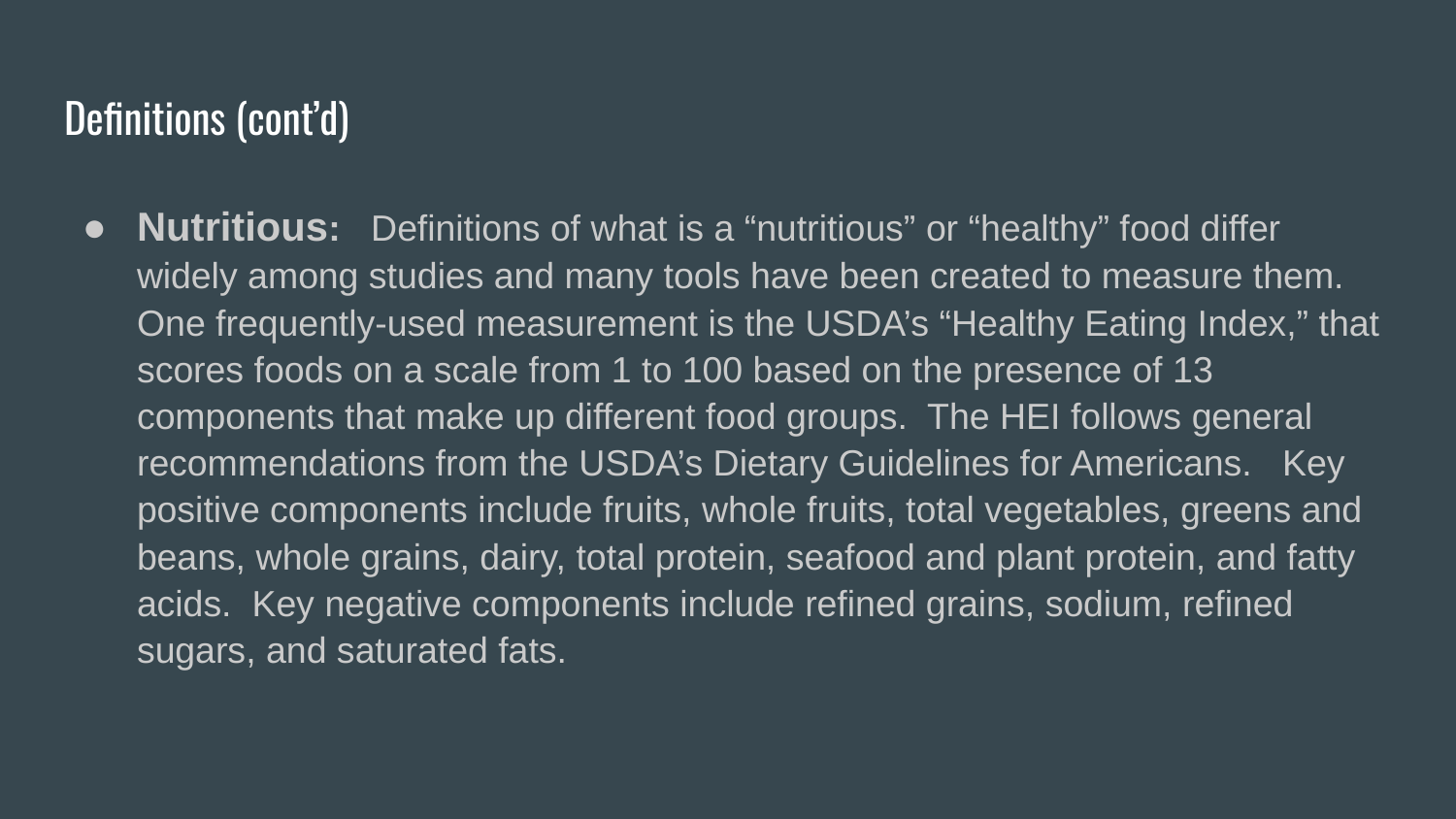

# Definitions (cont’d)
Nutritious:   Definitions of what is a “nutritious” or “healthy” food differ widely among studies and many tools have been created to measure them.   One frequently-used measurement is the USDA’s “Healthy Eating Index,” that scores foods on a scale from 1 to 100 based on the presence of 13 components that make up different food groups.  The HEI follows general recommendations from the USDA’s Dietary Guidelines for Americans.   Key positive components include fruits, whole fruits, total vegetables, greens and beans, whole grains, dairy, total protein, seafood and plant protein, and fatty acids.  Key negative components include refined grains, sodium, refined sugars, and saturated fats.